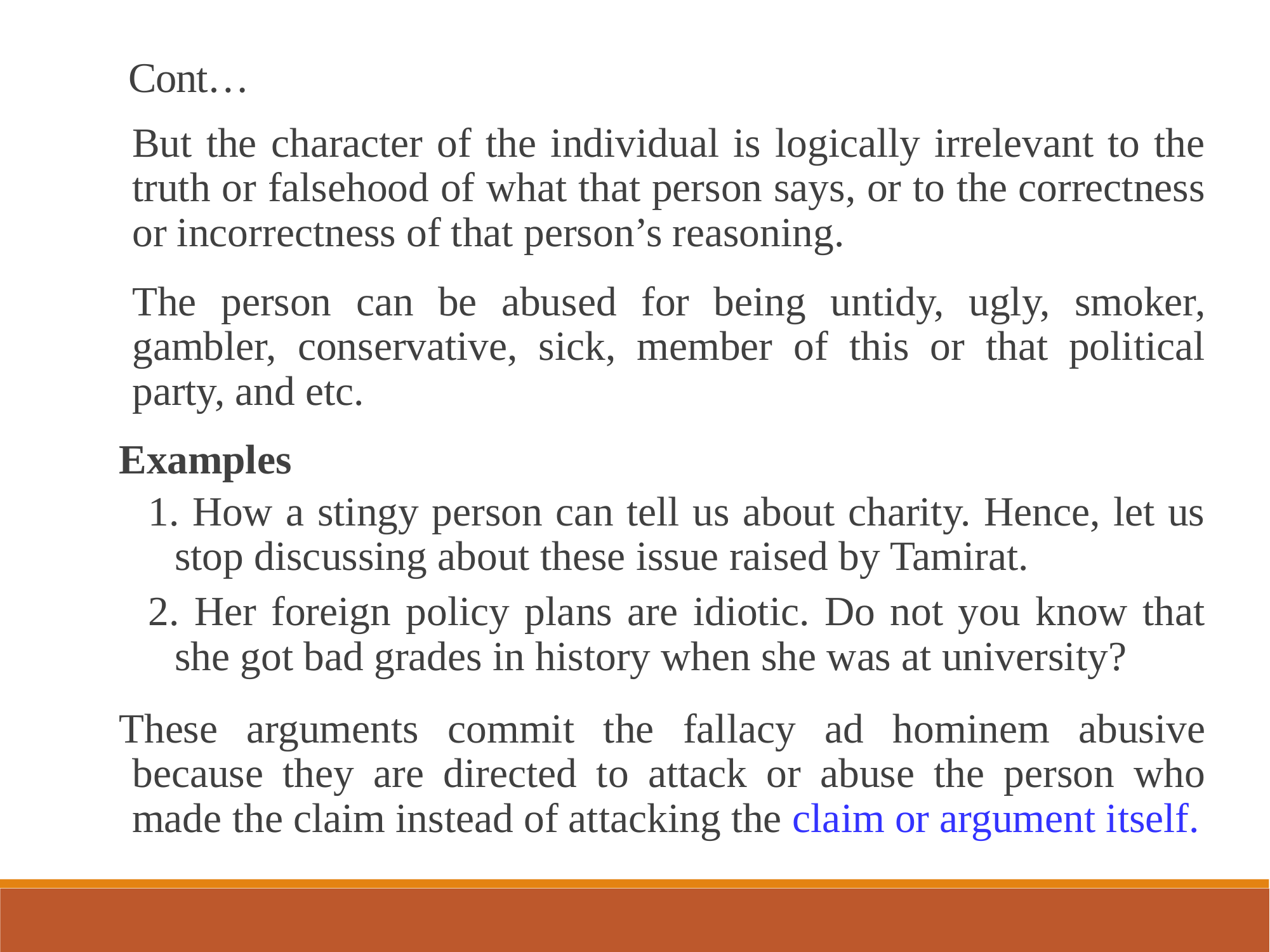

Cont…
But the character of the individual is logically irrelevant to the truth or falsehood of what that person says, or to the correctness or incorrectness of that person’s reasoning.
The person can be abused for being untidy, ugly, smoker, gambler, conservative, sick, member of this or that political party, and etc.
Examples
1. How a stingy person can tell us about charity. Hence, let us stop discussing about these issue raised by Tamirat.
2. Her foreign policy plans are idiotic. Do not you know that she got bad grades in history when she was at university?
These arguments commit the fallacy ad hominem abusive because they are directed to attack or abuse the person who made the claim instead of attacking the claim or argument itself.